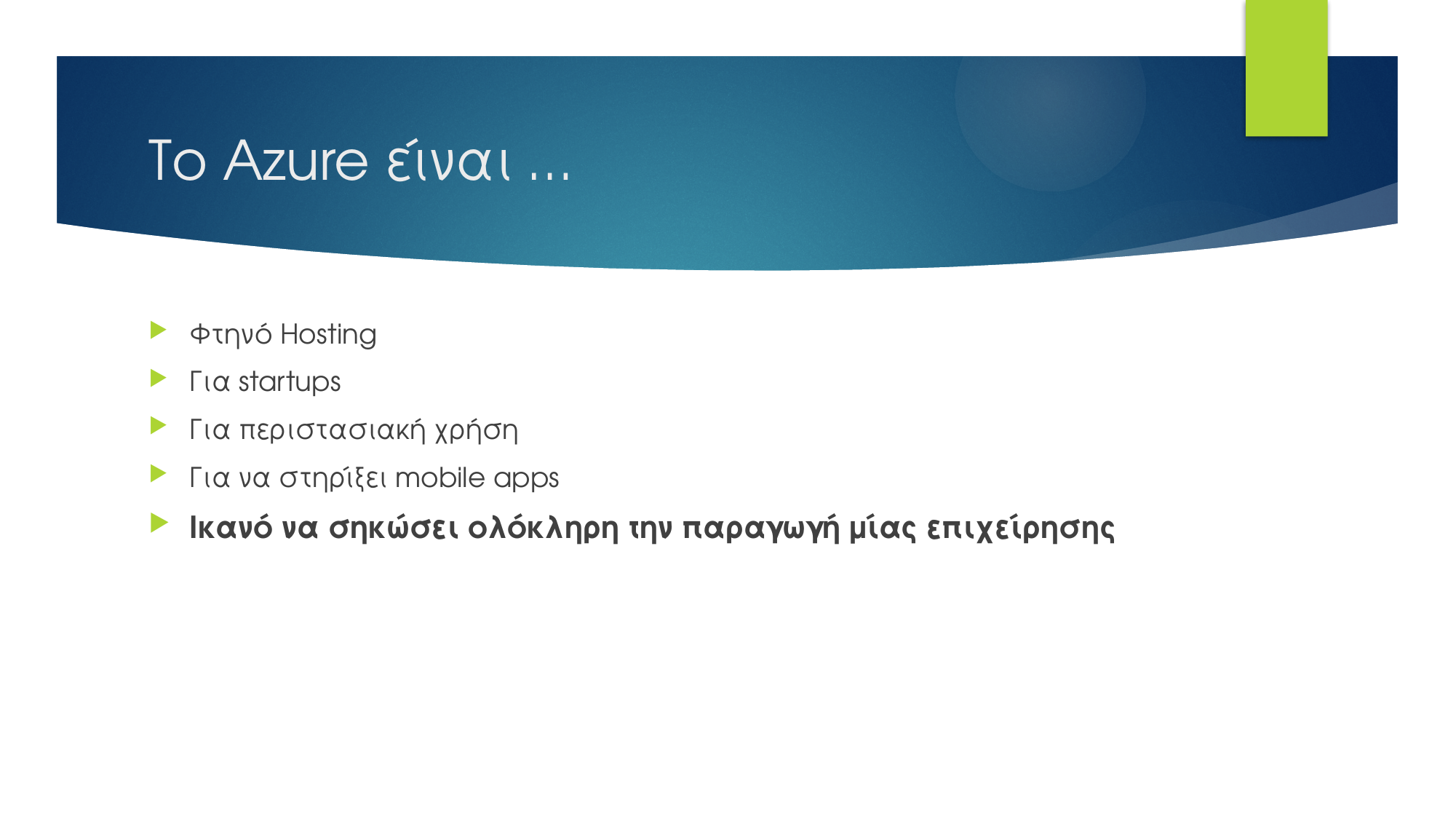

# Το Azure είναι …
Φτηνό Hosting
Για startups
Για περιστασιακή χρήση
Για να στηρίξει mobile apps
Ικανό να σηκώσει ολόκληρη την παραγωγή μίας επιχείρησης